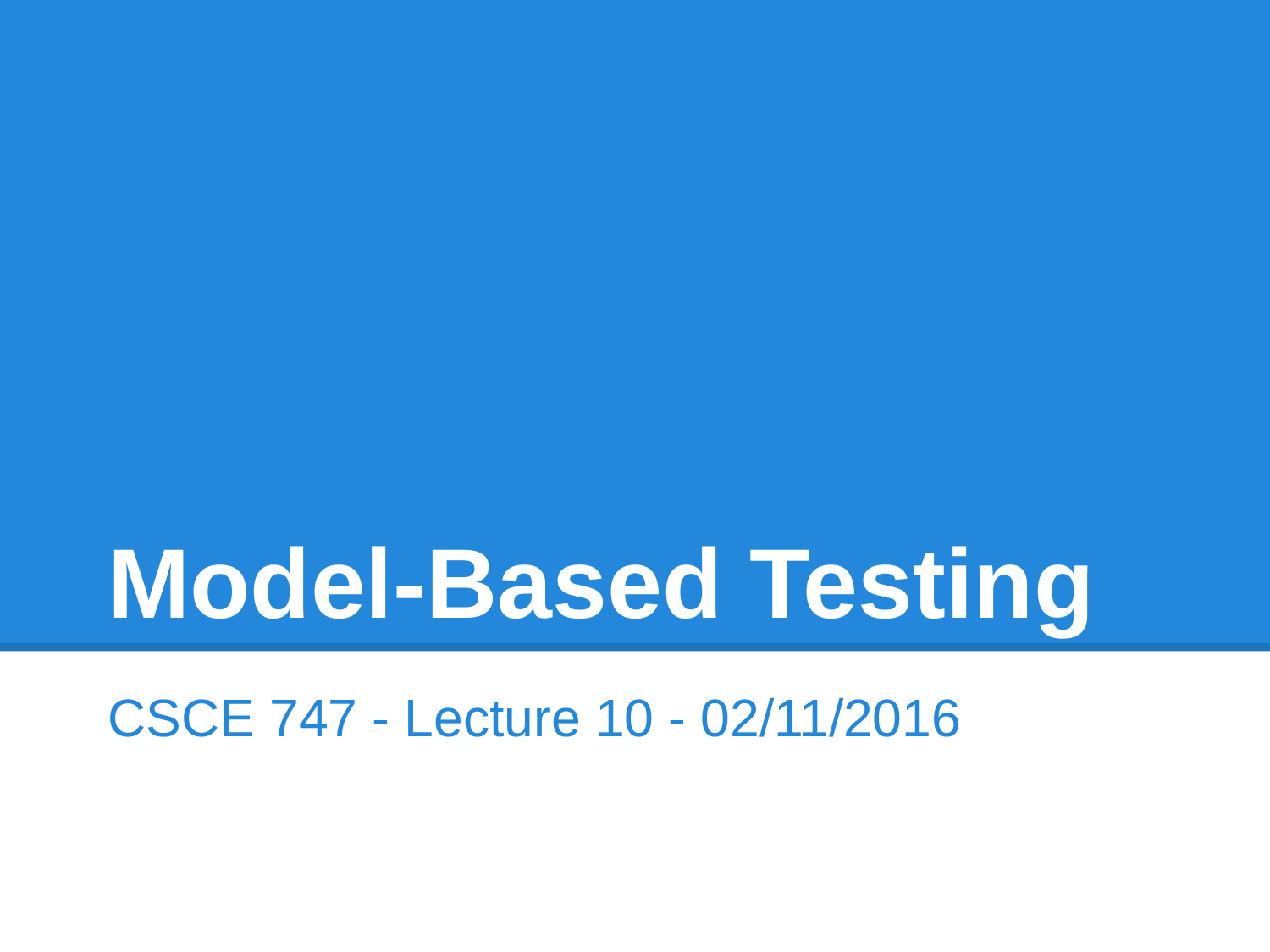

# Model-Based Testing
CSCE 747 - Lecture 10 - 02/11/2016